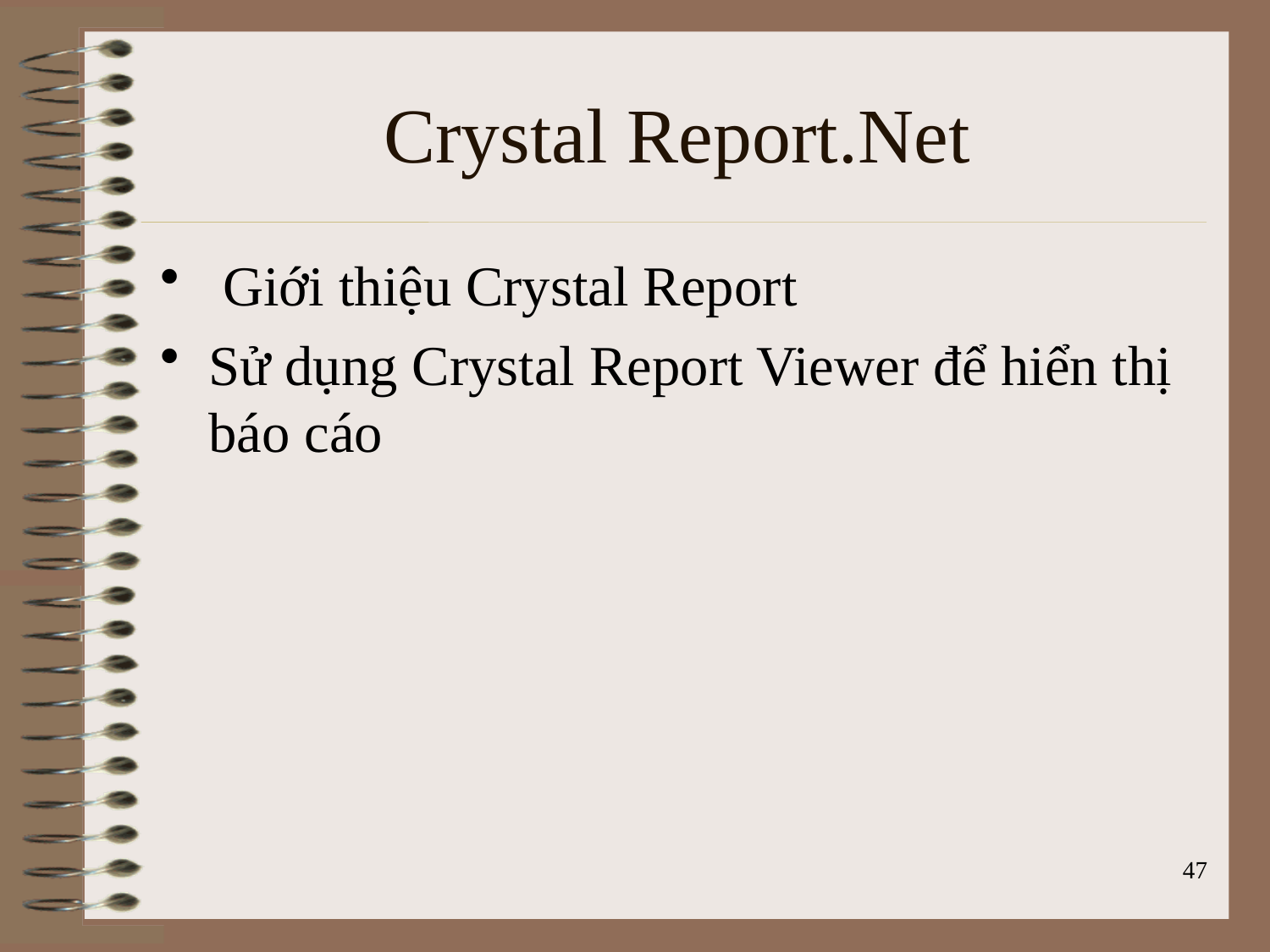

# Crystal Report.Net
 Giới thiệu Crystal Report
Sử dụng Crystal Report Viewer để hiển thị báo cáo
47